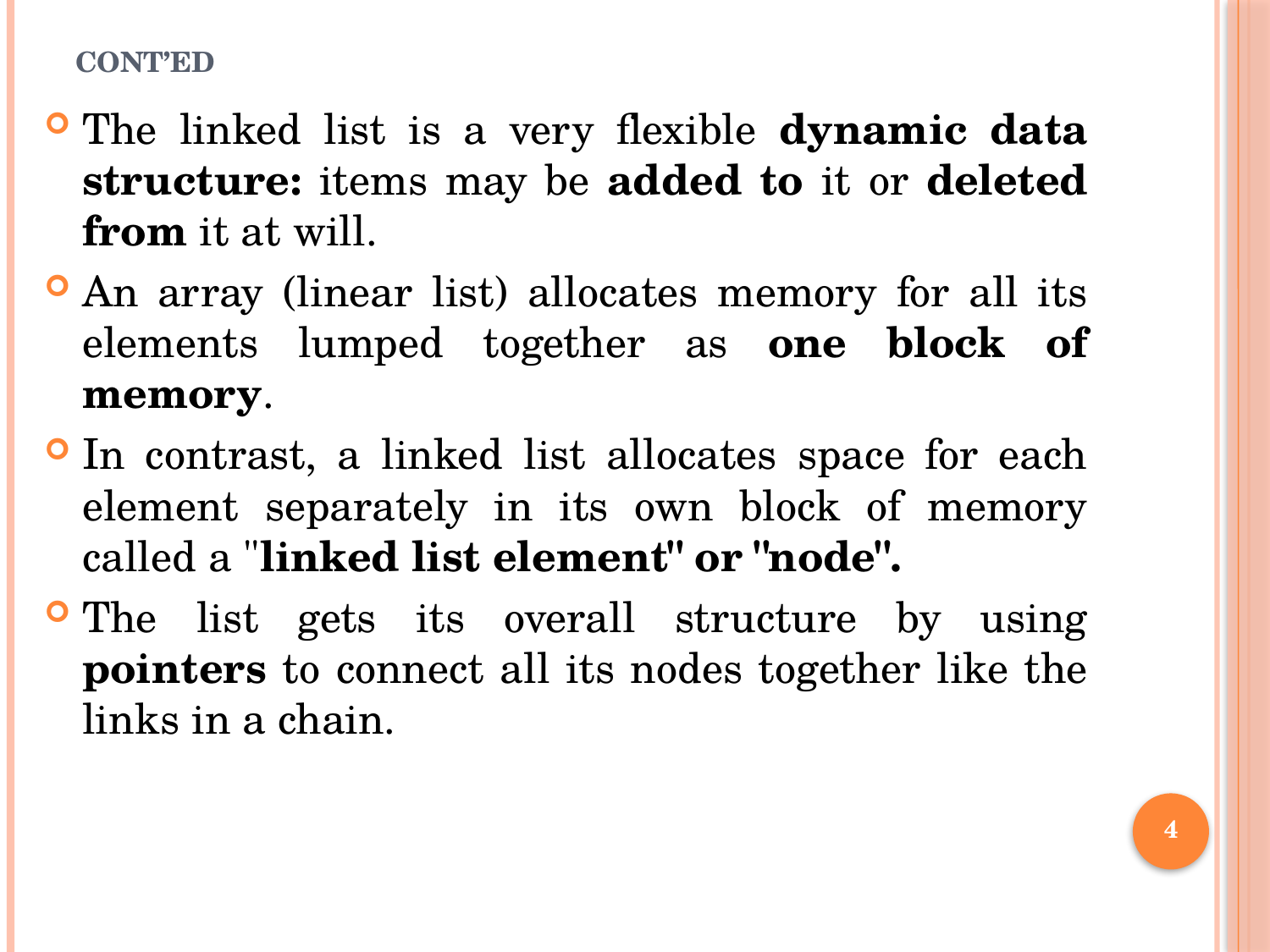

# Cont’ed
The linked list is a very flexible dynamic data structure: items may be added to it or deleted from it at will.
An array (linear list) allocates memory for all its elements lumped together as one block of memory.
In contrast, a linked list allocates space for each element separately in its own block of memory called a "linked list element" or "node".
The list gets its overall structure by using pointers to connect all its nodes together like the links in a chain.

4